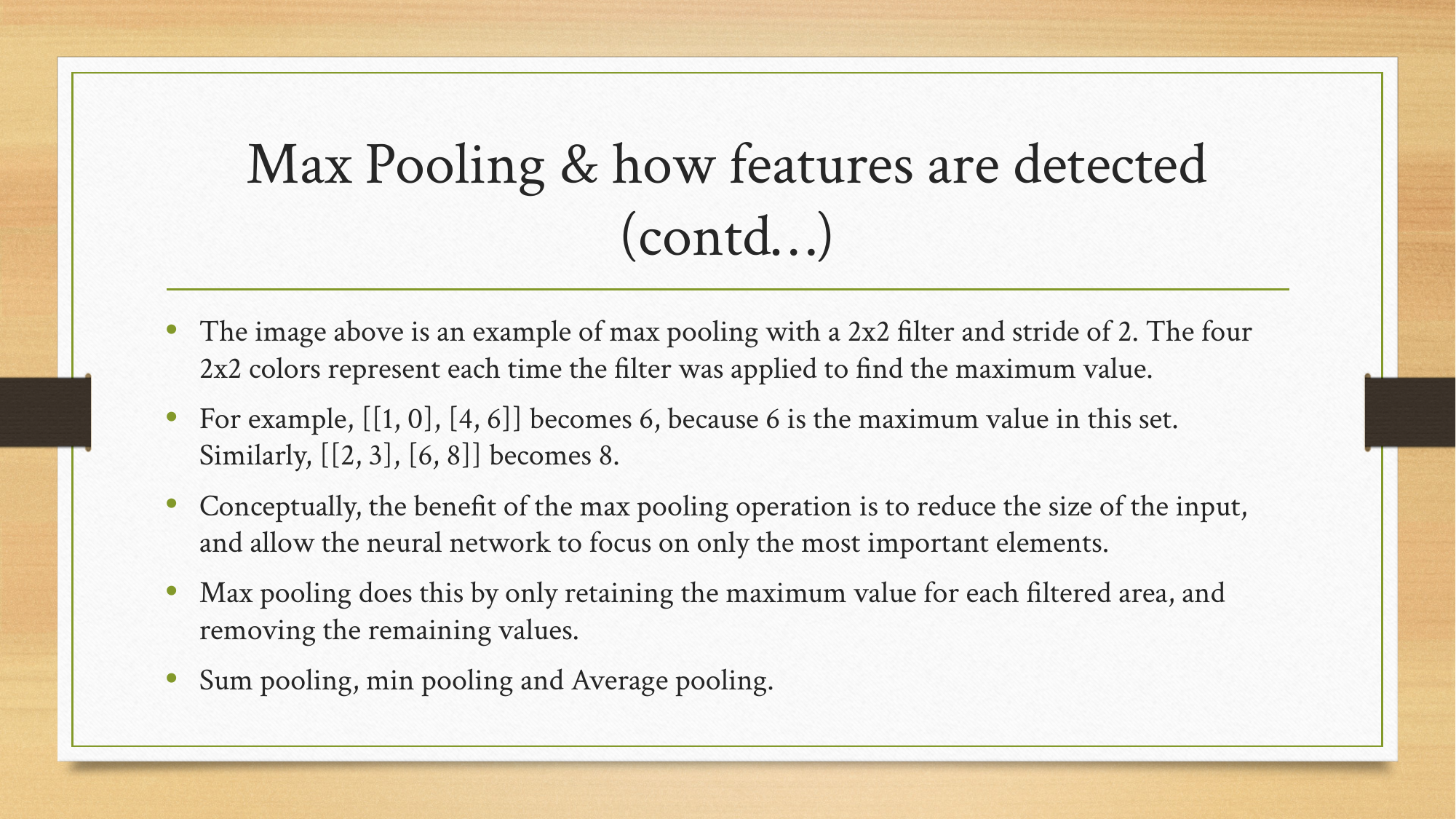

# Max Pooling & how features are detected (contd…)
The image above is an example of max pooling with a 2x2 filter and stride of 2. The four 2x2 colors represent each time the filter was applied to find the maximum value.
For example, [[1, 0], [4, 6]] becomes 6, because 6 is the maximum value in this set. Similarly, [[2, 3], [6, 8]] becomes 8.
Conceptually, the benefit of the max pooling operation is to reduce the size of the input, and allow the neural network to focus on only the most important elements.
Max pooling does this by only retaining the maximum value for each filtered area, and removing the remaining values.
Sum pooling, min pooling and Average pooling.